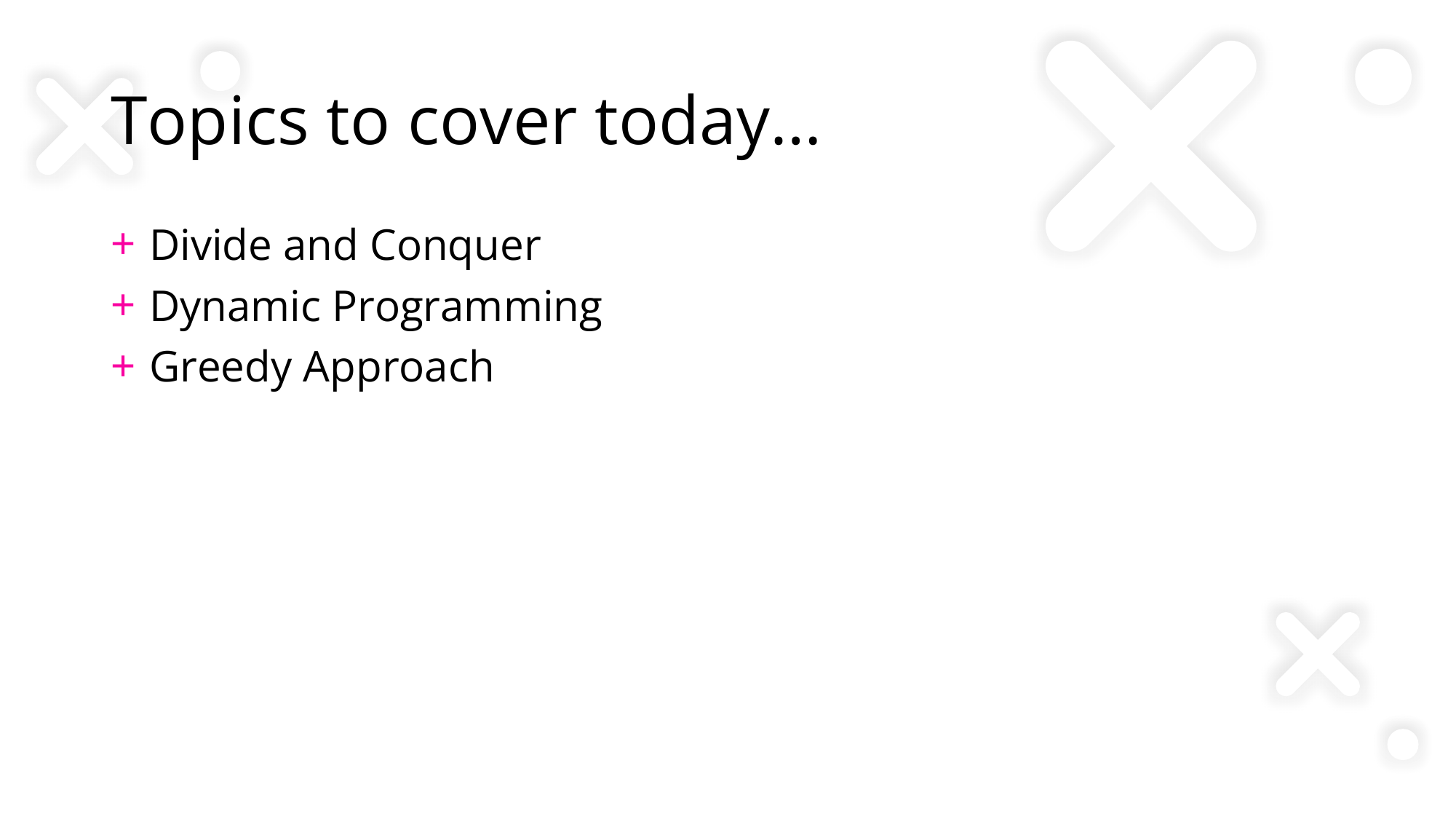

# Topics to cover today…
 Divide and Conquer
 Dynamic Programming
 Greedy Approach